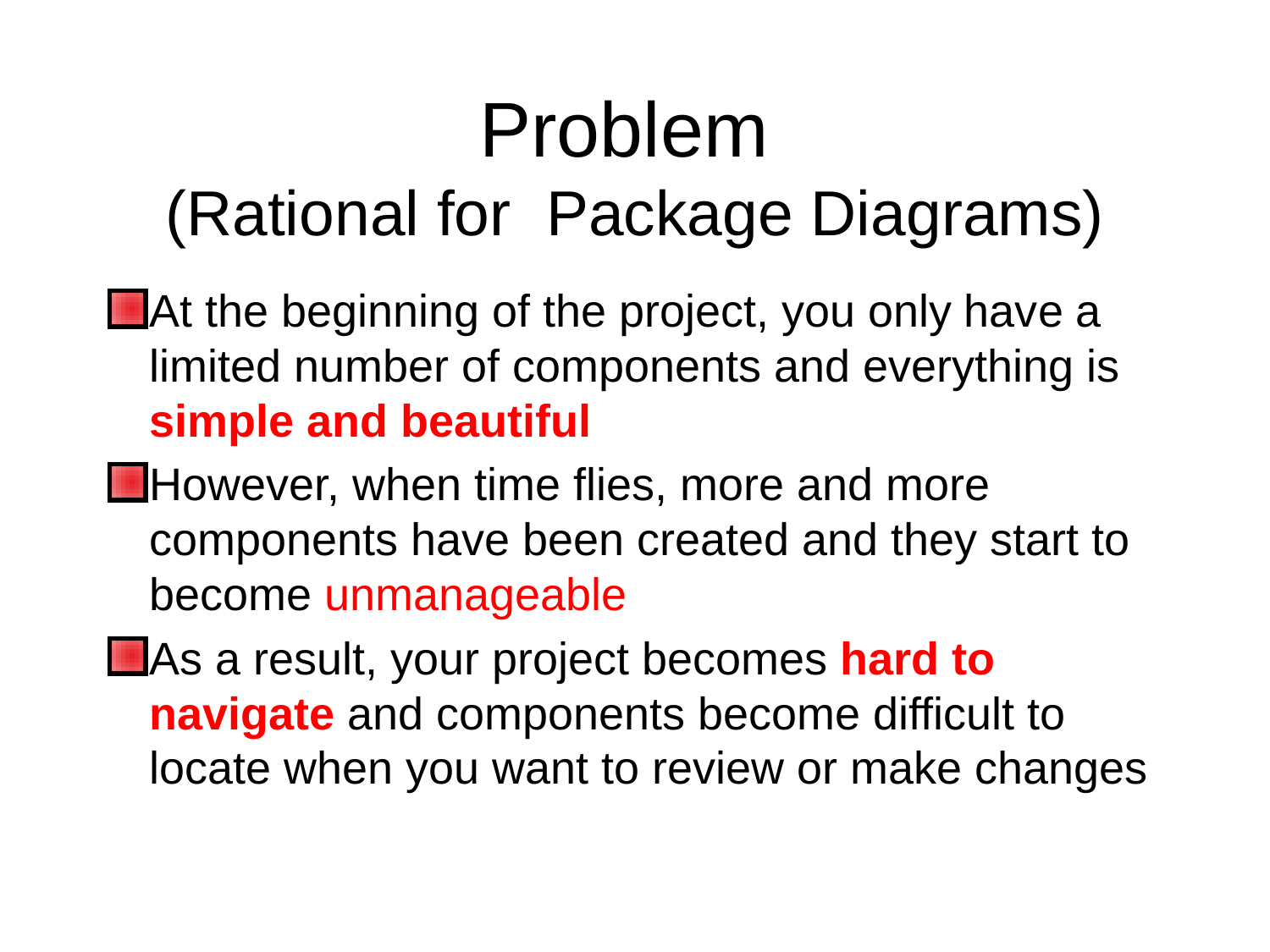

# Problem (Rational for  Package Diagrams)
At the beginning of the project, you only have a limited number of components and everything is simple and beautiful
However, when time flies, more and more components have been created and they start to become unmanageable
As a result, your project becomes hard to navigate and components become difficult to locate when you want to review or make changes